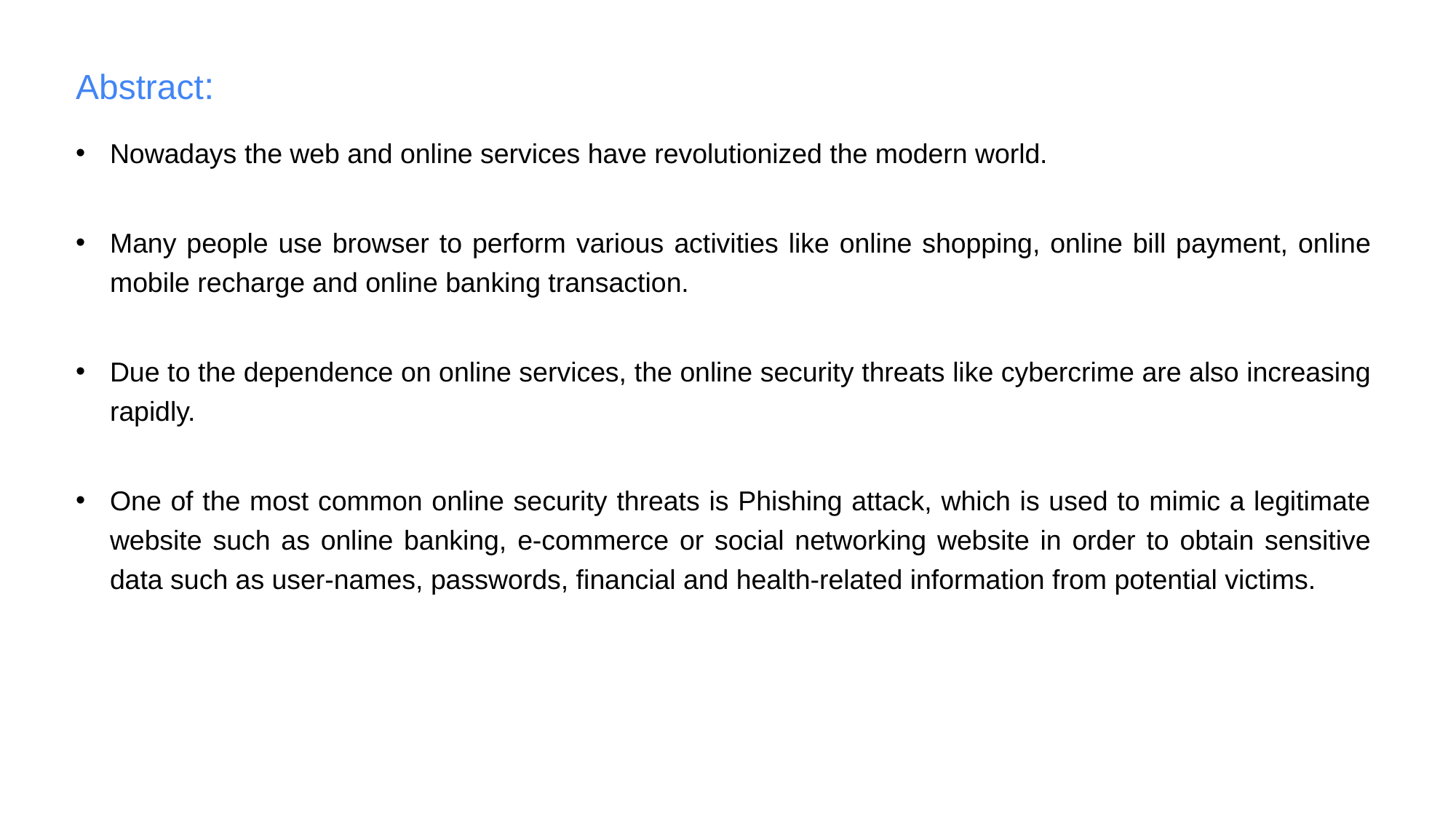

Abstract:
Nowadays the web and online services have revolutionized the modern world.

Many people use browser to perform various activities like online shopping, online bill payment, online mobile recharge and online banking transaction.

Due to the dependence on online services, the online security threats like cybercrime are also increasing rapidly.

One of the most common online security threats is Phishing attack, which is used to mimic a legitimate website such as online banking, e-commerce or social networking website in order to obtain sensitive data such as user-names, passwords, financial and health-related information from potential victims.